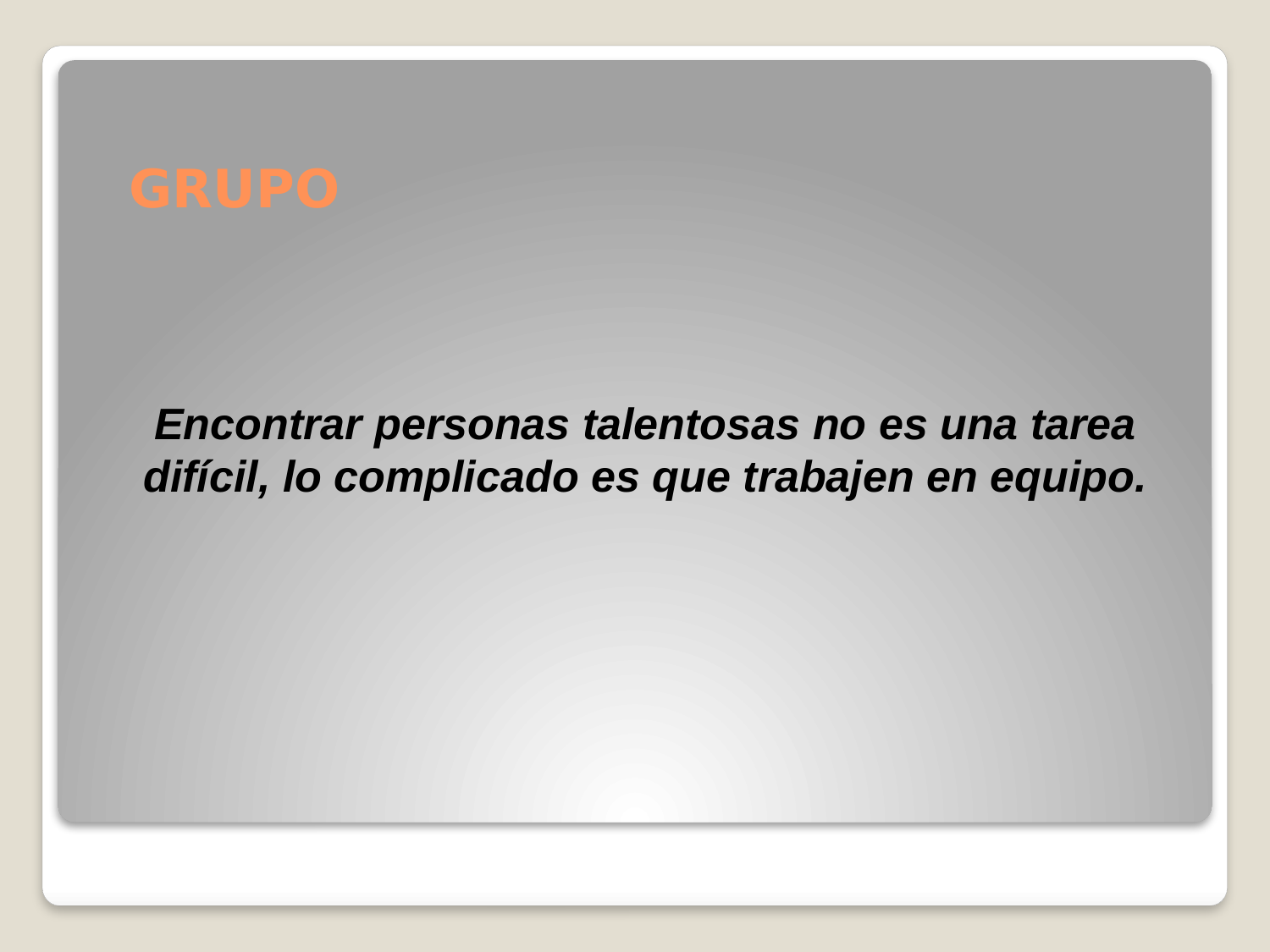

# GRUPO
Encontrar personas talentosas no es una tarea difícil, lo complicado es que trabajen en equipo.